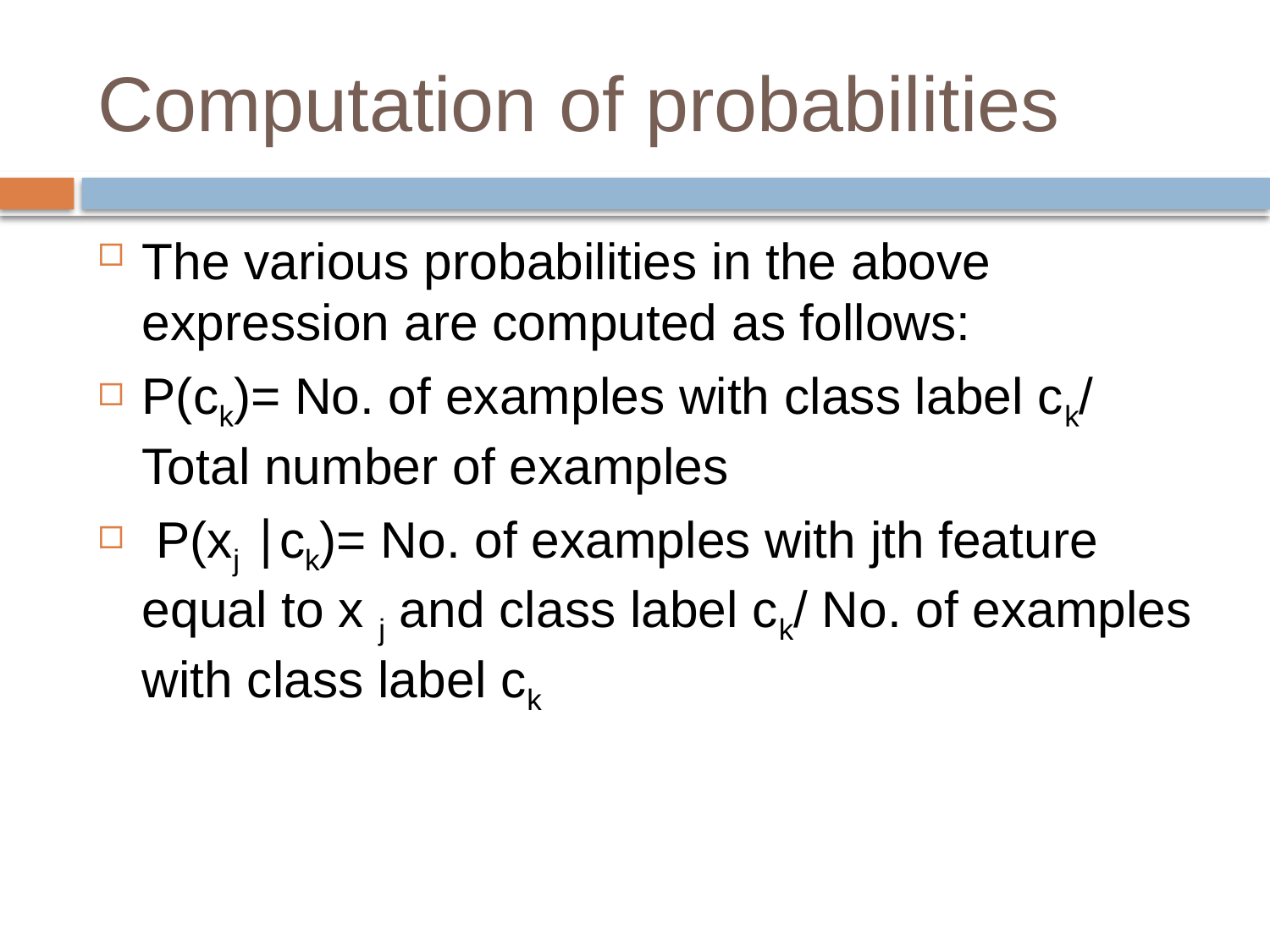

# Computation of probabilities
The various probabilities in the above expression are computed as follows:
P(ck)= No. of examples with class label ck/ Total number of examples
 P(xj ∣ck)= No. of examples with jth feature equal to x j and class label ck/ No. of examples with class label ck